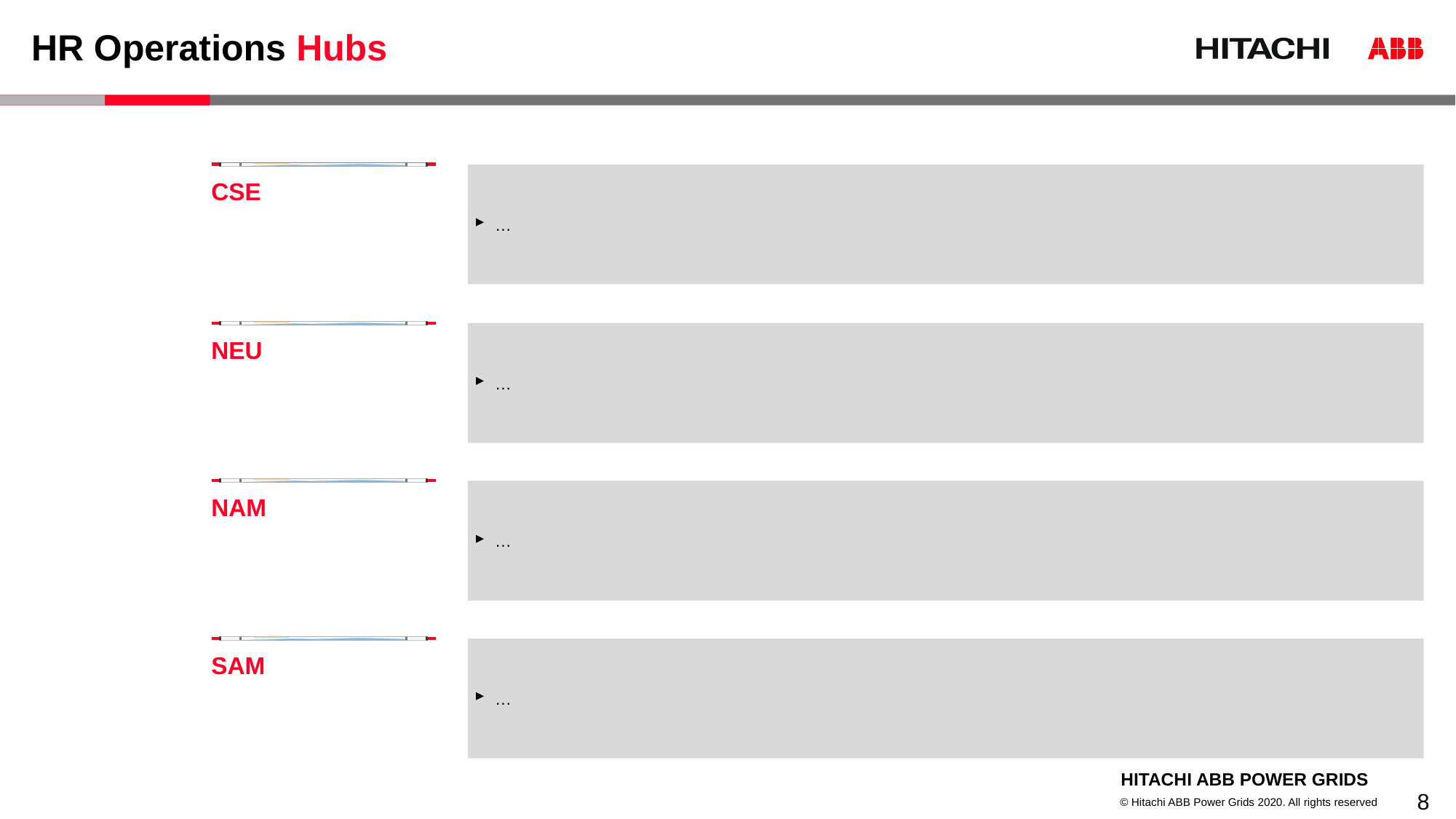

# HR Operations Hubs

…
CSE

…
NEU

…
NAM

…
SAM

8